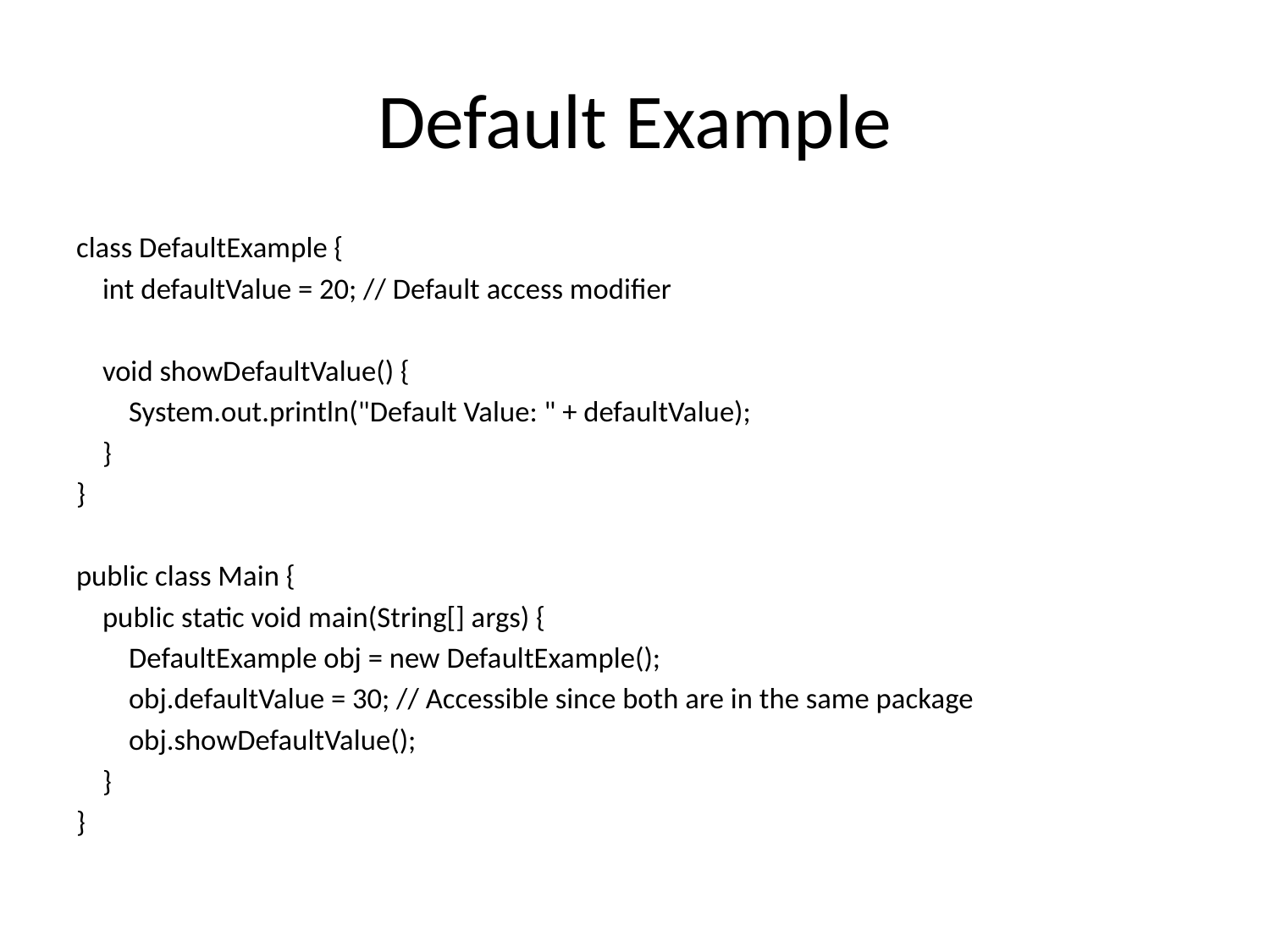

# Default Example
class DefaultExample {
    int defaultValue = 20; // Default access modifier

    void showDefaultValue() {
        System.out.println("Default Value: " + defaultValue);
    }
}

public class Main {
    public static void main(String[] args) {
        DefaultExample obj = new DefaultExample();
        obj.defaultValue = 30; // Accessible since both are in the same package
        obj.showDefaultValue();
    }
}